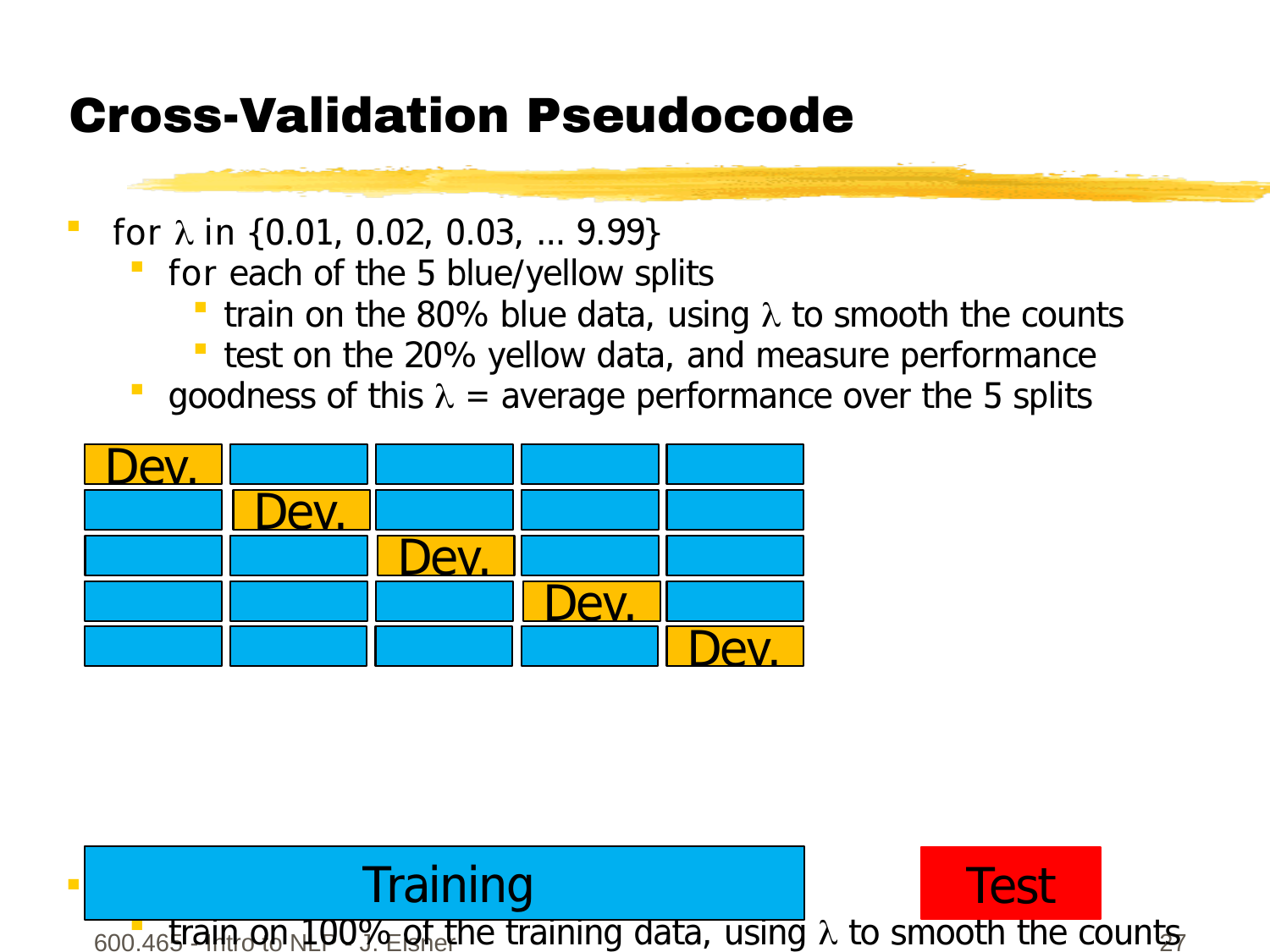

Cross-Validation Pseudocode
for λ in {0.01, 0.02, 0.03, … 9.99}
for each of the 5 blue/yellow splits
train on the 80% blue data, using λ to smooth the counts
test on the 20% yellow data, and measure performance
goodness of this λ = average performance over the 5 splits

using best λ we found above:
train on 100% of the training data, using λ to smooth the counts
test on the red test data, measure performance & report it

Dev.

Dev.

Dev.

Dev.

Dev.

Test
Training
600.465 - Intro to NLP - J. Eisner
27